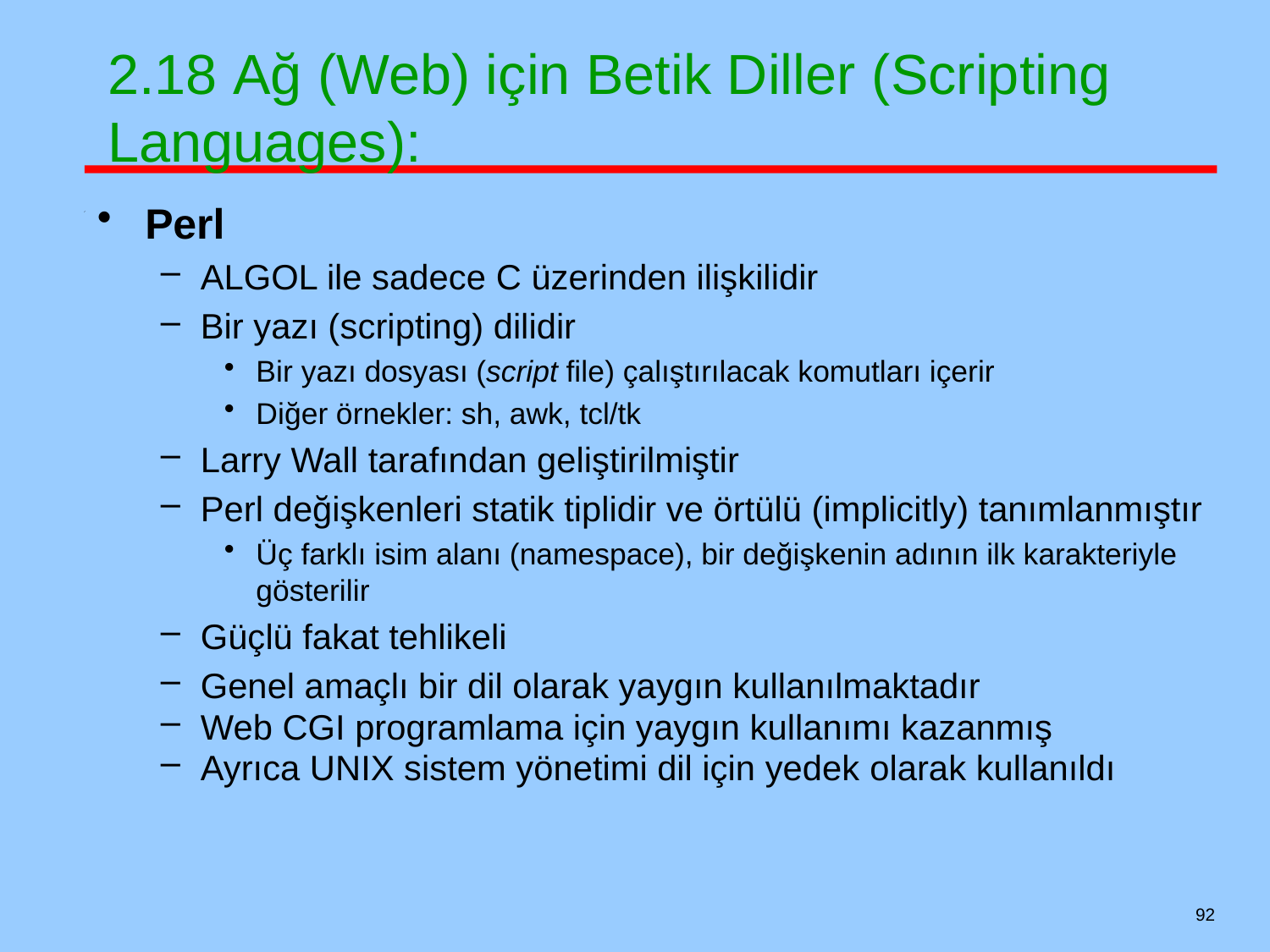

# 2.18 Ağ (Web) için Betik Diller (Scripting Languages):
Perl
ALGOL ile sadece C üzerinden ilişkilidir
Bir yazı (scripting) dilidir
Bir yazı dosyası (script file) çalıştırılacak komutları içerir
Diğer örnekler: sh, awk, tcl/tk
Larry Wall tarafından geliştirilmiştir
Perl değişkenleri statik tiplidir ve örtülü (implicitly) tanımlanmıştır
Üç farklı isim alanı (namespace), bir değişkenin adının ilk karakteriyle gösterilir
Güçlü fakat tehlikeli
Genel amaçlı bir dil olarak yaygın kullanılmaktadır
Web CGI programlama için yaygın kullanımı kazanmış
Ayrıca UNIX sistem yönetimi dil için yedek olarak kullanıldı

92